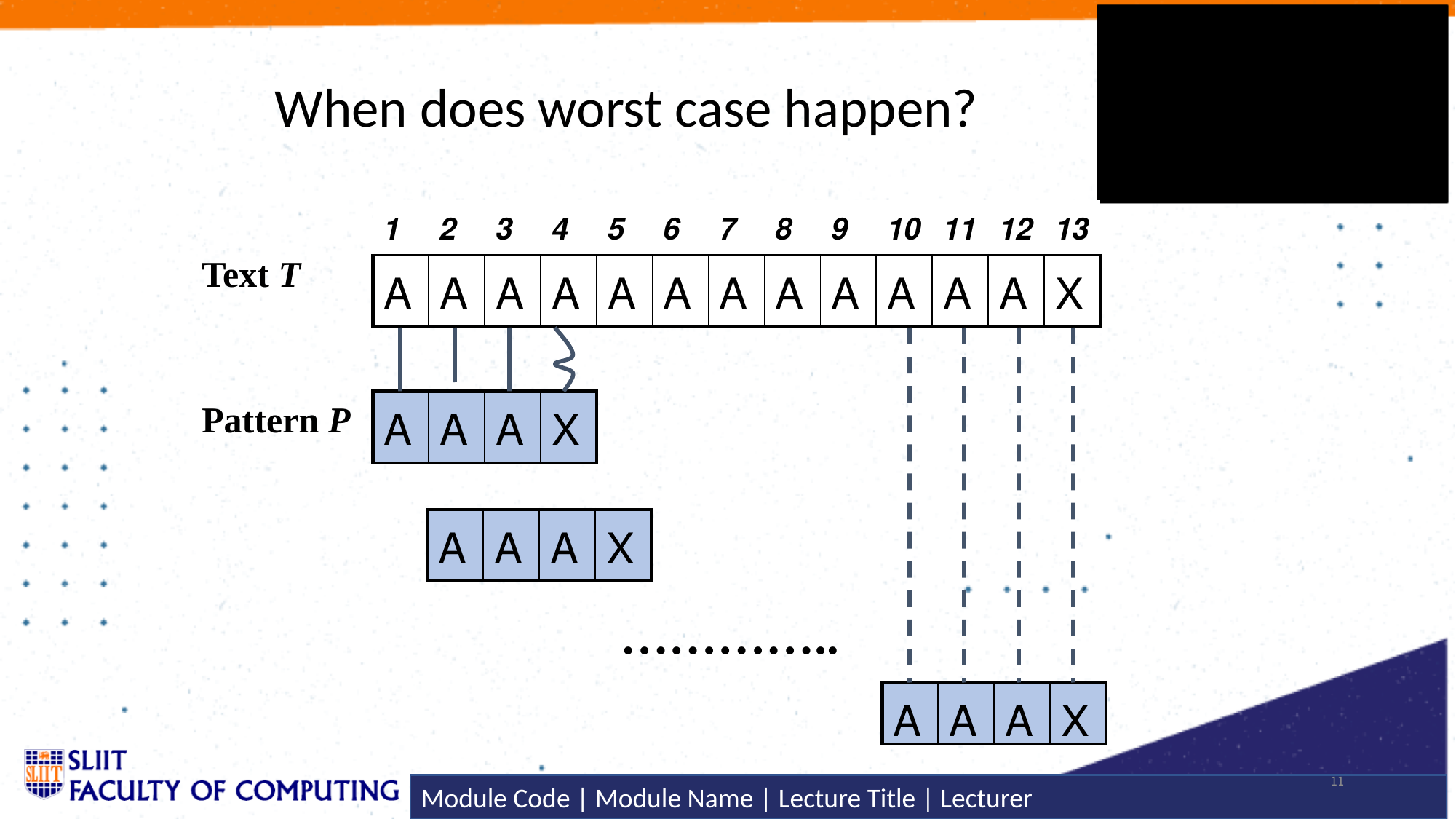

# When does worst case happen?
| 1 | 2 | 3 | 4 | 5 | 6 | 7 | 8 | 9 | 10 | 11 | 12 | 13 |
| --- | --- | --- | --- | --- | --- | --- | --- | --- | --- | --- | --- | --- |
| A | A | A | A | A | A | A | A | A | A | A | A | X |
Text T

Pattern P
| A | A | A | X |
| --- | --- | --- | --- |
| A | A | A | X |
| --- | --- | --- | --- |
…………..
| A | A | A | X |
| --- | --- | --- | --- |
11